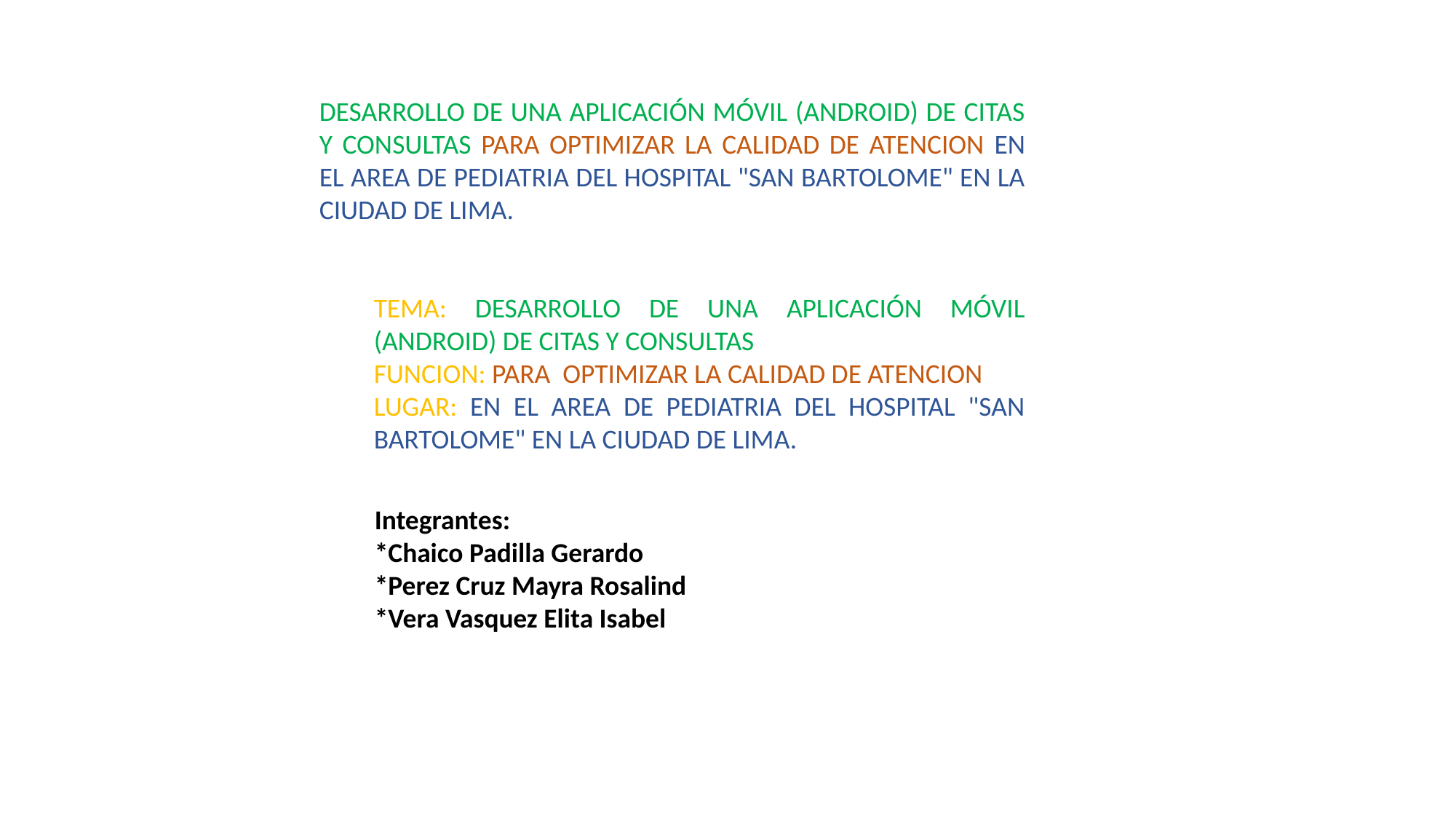

DESARROLLO DE UNA APLICACIÓN MÓVIL (ANDROID) DE CITAS Y CONSULTAS PARA OPTIMIZAR LA CALIDAD DE ATENCION EN EL AREA DE PEDIATRIA DEL HOSPITAL "SAN BARTOLOME" EN LA CIUDAD DE LIMA.

TEMA: DESARROLLO DE UNA APLICACIÓN MÓVIL (ANDROID) DE CITAS Y CONSULTAS
FUNCION: PARA  OPTIMIZAR LA CALIDAD DE ATENCION
LUGAR: EN EL AREA DE PEDIATRIA DEL HOSPITAL "SAN BARTOLOME" EN LA CIUDAD DE LIMA.

Integrantes:
*Chaico Padilla Gerardo
*Perez Cruz Mayra Rosalind
*Vera Vasquez Elita Isabel